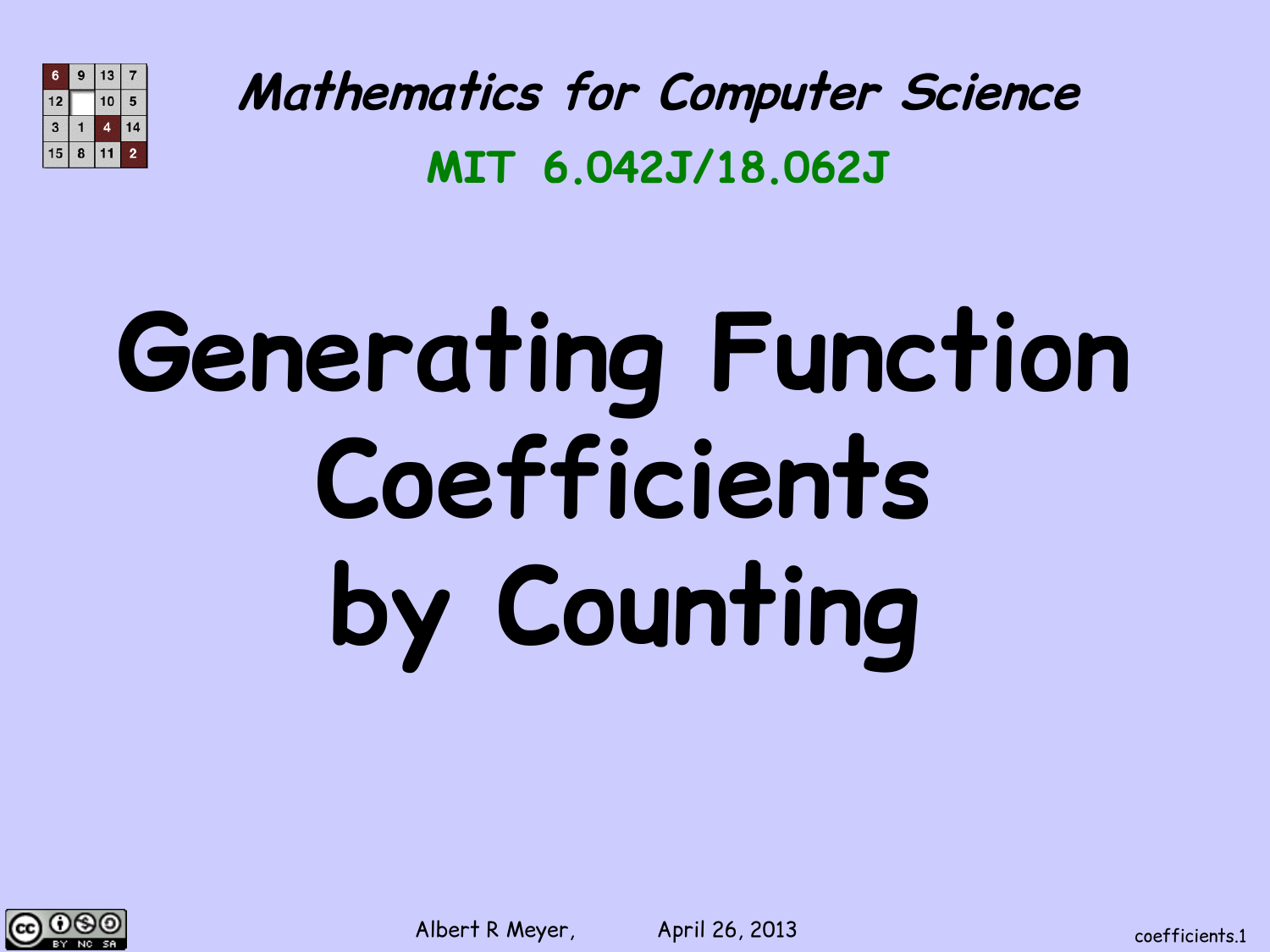

Mathematics for Computer Science
MIT 6.042J/18.062J
Generating Function
Coefficients
by Counting
coefficients.1